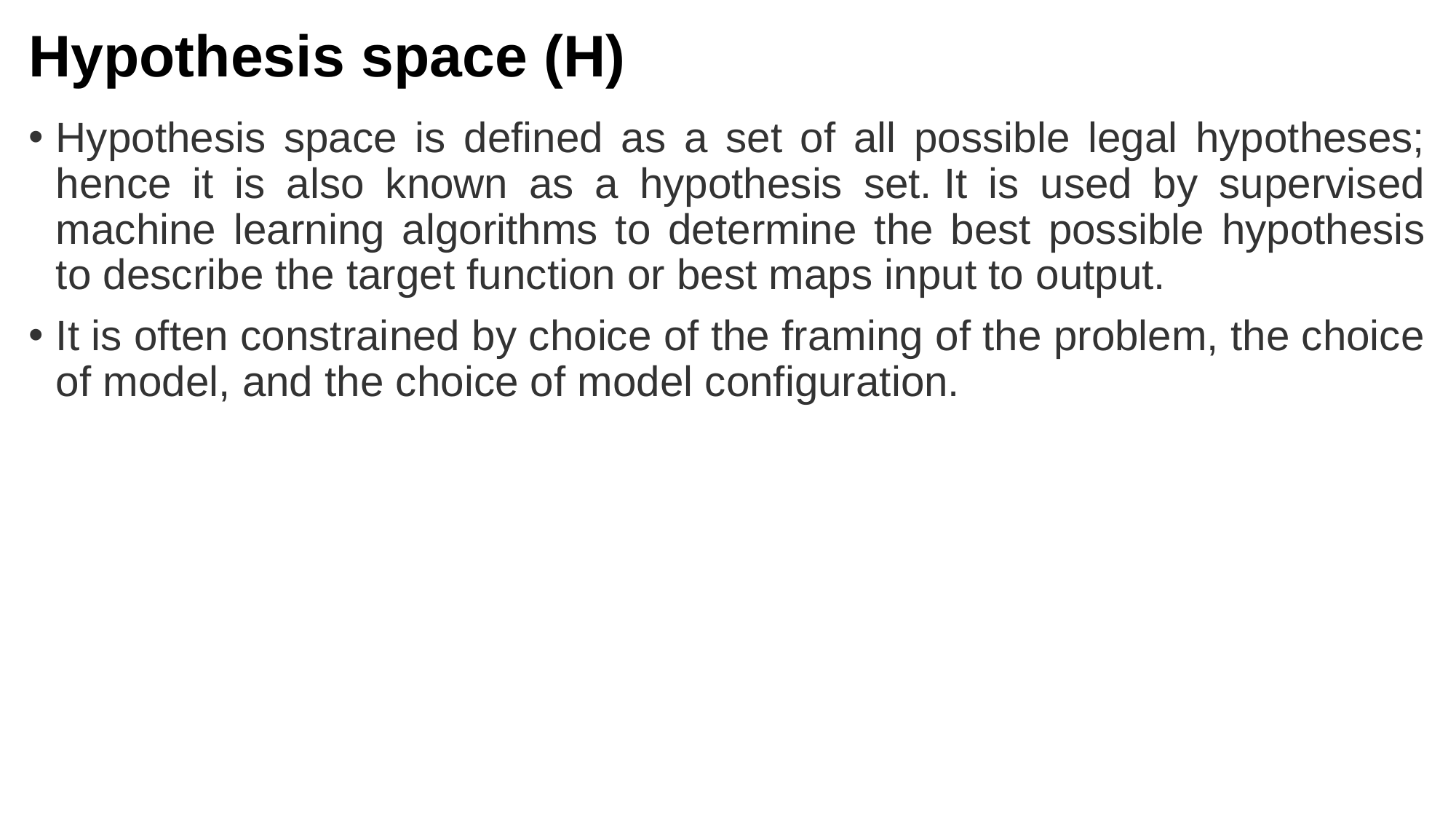

# Hypothesis space (H)
Hypothesis space is defined as a set of all possible legal hypotheses; hence it is also known as a hypothesis set. It is used by supervised machine learning algorithms to determine the best possible hypothesis to describe the target function or best maps input to output.
It is often constrained by choice of the framing of the problem, the choice of model, and the choice of model configuration.